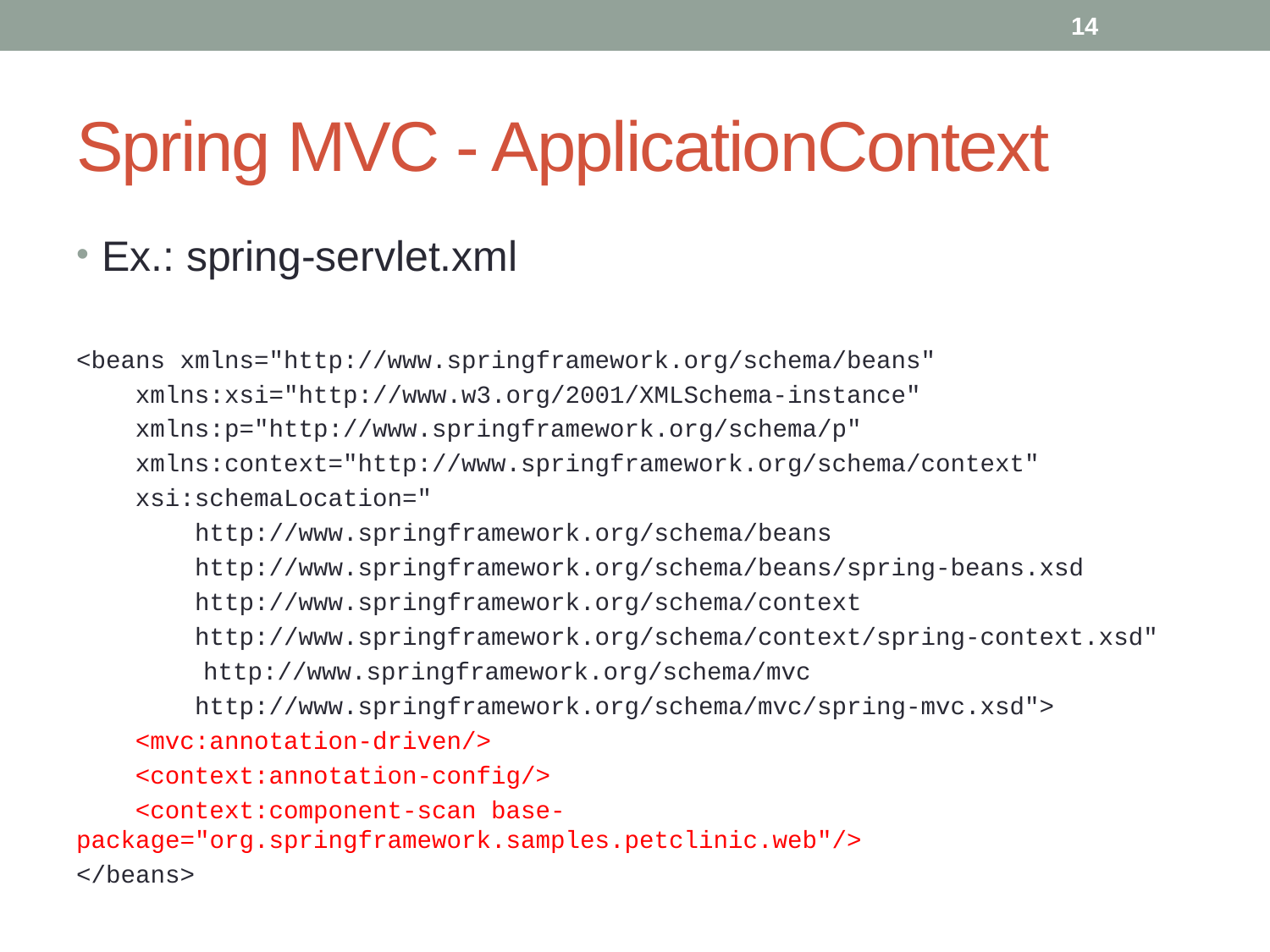

14
# Spring MVC - ApplicationContext
Ex.: spring-servlet.xml

<beans xmlns="http://www.springframework.org/schema/beans"
    xmlns:xsi="http://www.w3.org/2001/XMLSchema-instance"
    xmlns:p="http://www.springframework.org/schema/p"
    xmlns:context="http://www.springframework.org/schema/context"
    xsi:schemaLocation="
        http://www.springframework.org/schema/beans
        http://www.springframework.org/schema/beans/spring-beans.xsd
        http://www.springframework.org/schema/context
        http://www.springframework.org/schema/context/spring-context.xsd"
	http://www.springframework.org/schema/mvc
        http://www.springframework.org/schema/mvc/spring-mvc.xsd">
    <mvc:annotation-driven/>
    <context:annotation-config/>
    <context:component-scan base-package="org.springframework.samples.petclinic.web"/>
</beans>